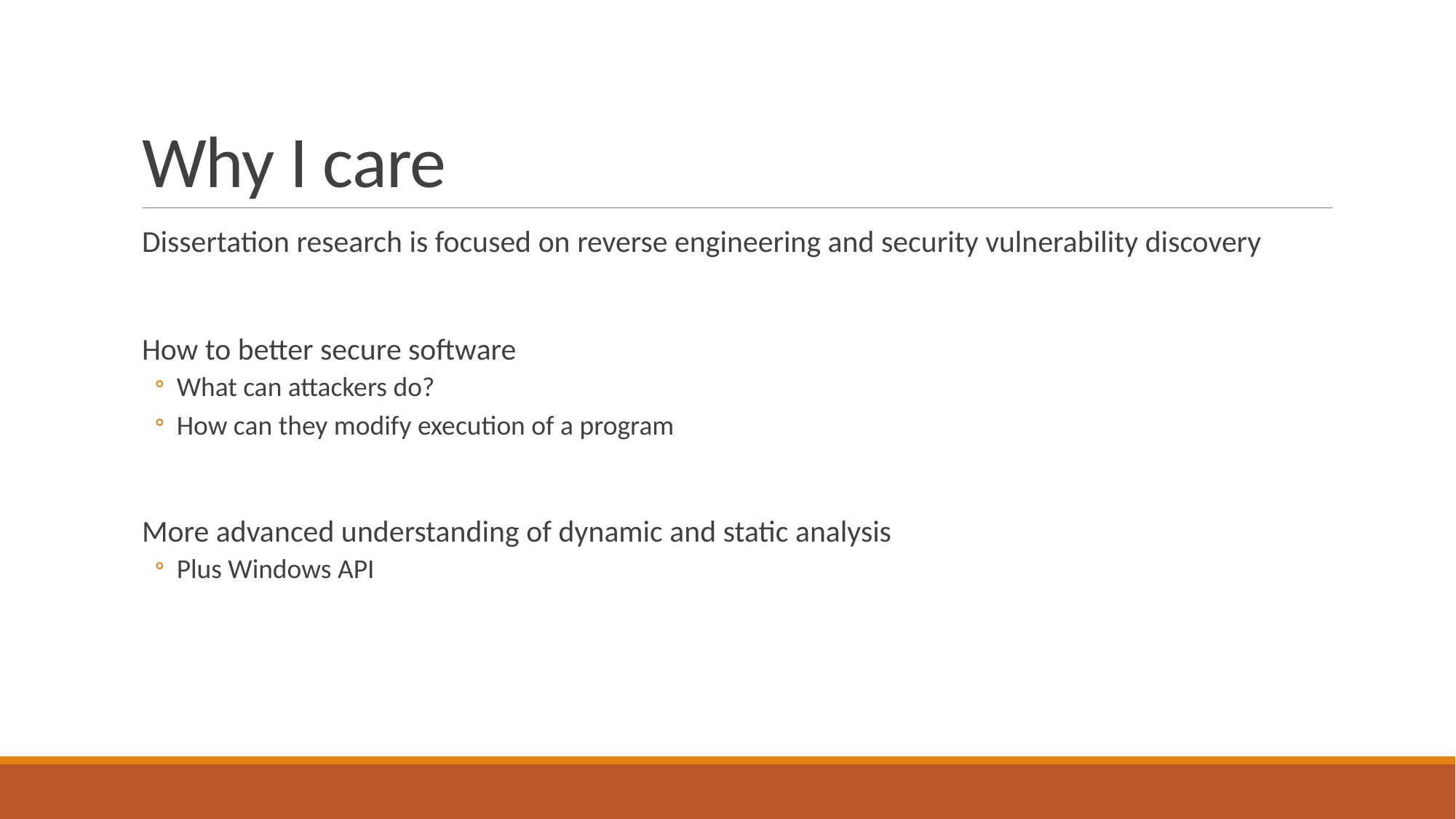

# Why I care
Dissertation research is focused on reverse engineering and security vulnerability discovery

How to better secure software
What can attackers do?
How can they modify execution of a program

More advanced understanding of dynamic and static analysis
Plus Windows API